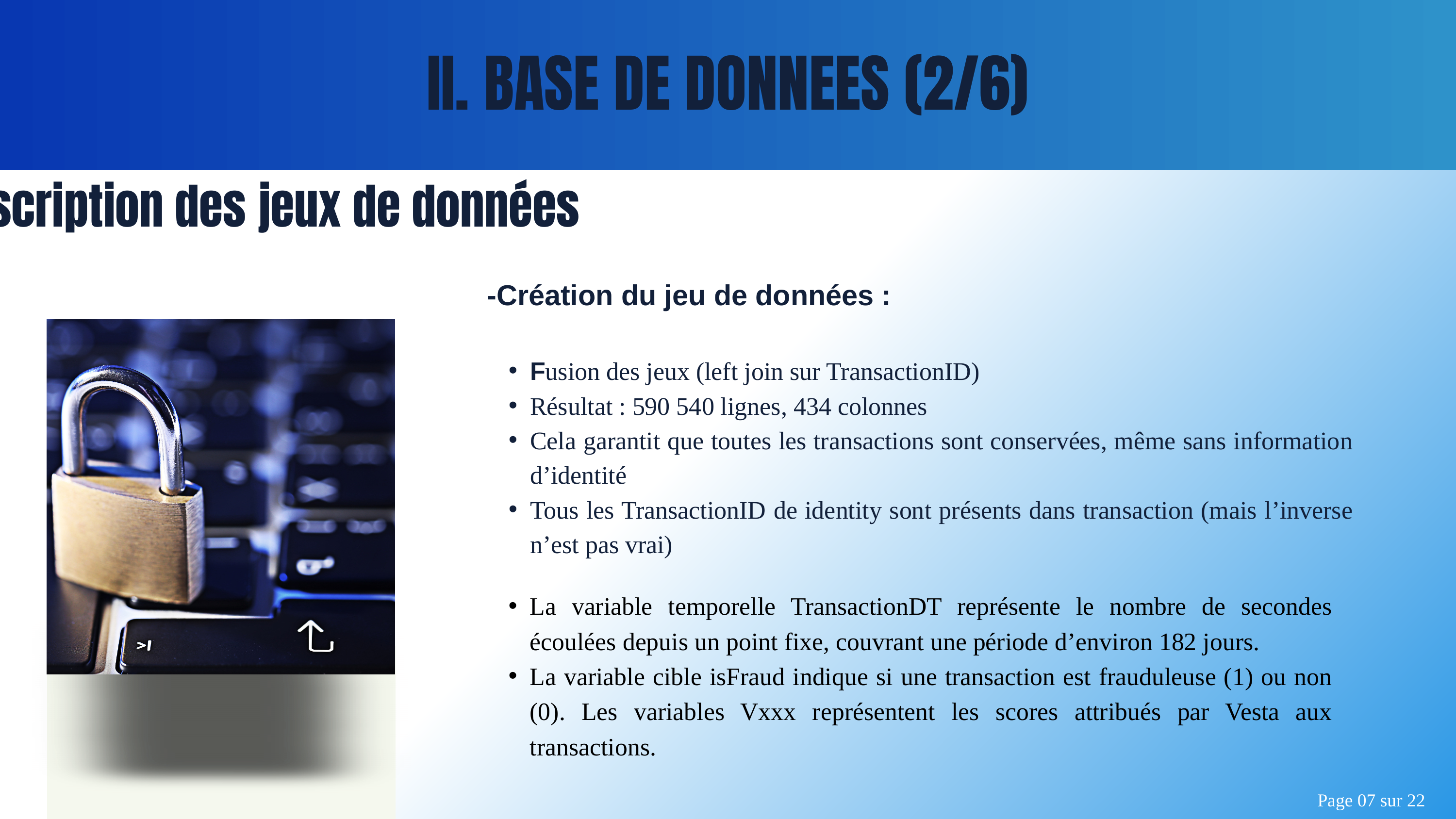

II. BASE DE DONNEES (2/6)

Description des jeux de données

-Création du jeu de données :

Fusion des jeux (left join sur TransactionID)
Résultat : 590 540 lignes, 434 colonnes
Cela garantit que toutes les transactions sont conservées, même sans information d’identité
Tous les TransactionID de identity sont présents dans transaction (mais l’inverse n’est pas vrai)

La variable temporelle TransactionDT représente le nombre de secondes écoulées depuis un point fixe, couvrant une période d’environ 182 jours.
La variable cible isFraud indique si une transaction est frauduleuse (1) ou non (0). Les variables Vxxx représentent les scores attribués par Vesta aux transactions.

Page 07 sur 22